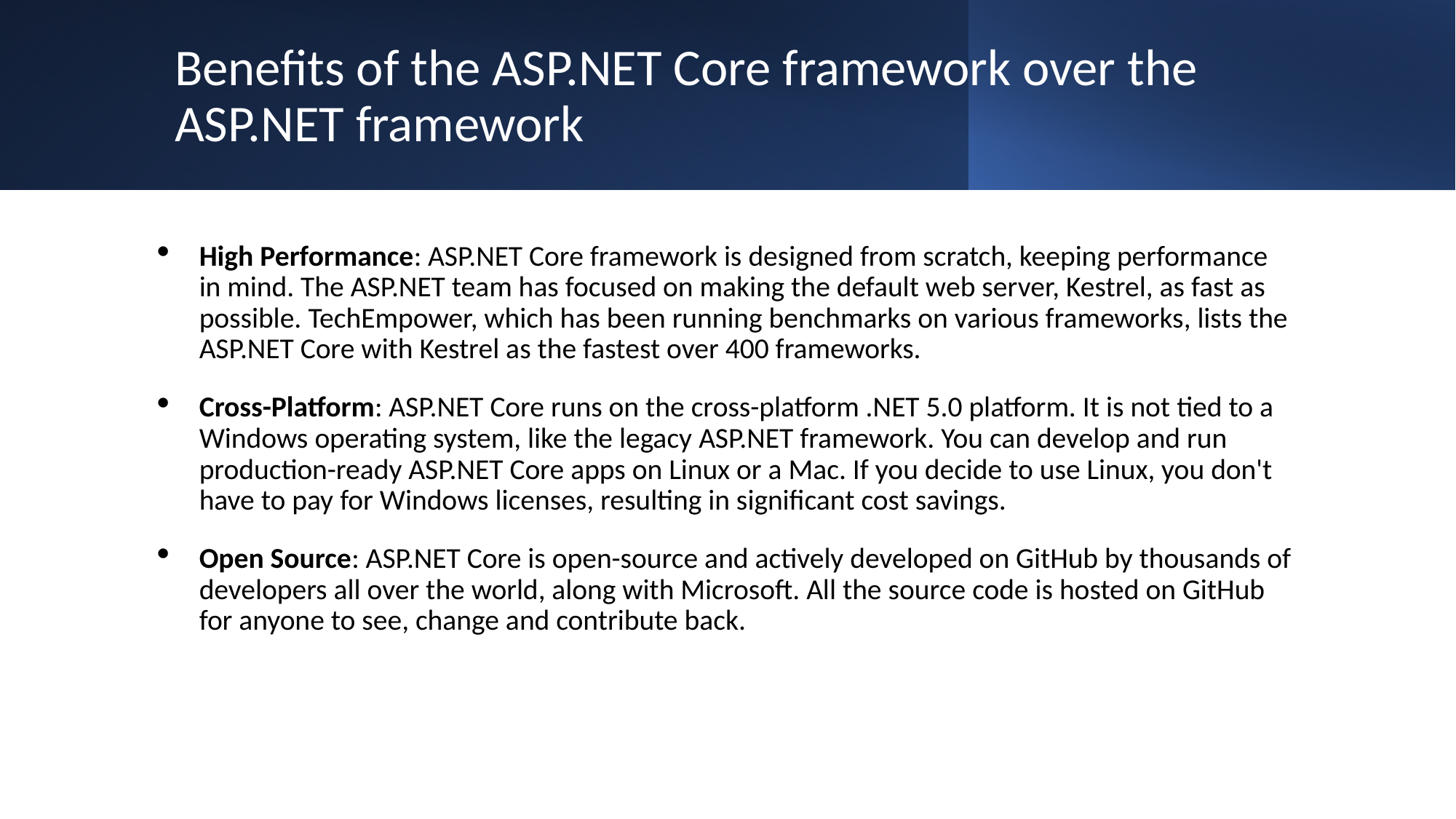

# Benefits of the ASP.NET Core framework over the ASP.NET framework
High Performance: ASP.NET Core framework is designed from scratch, keeping performance in mind. The ASP.NET team has focused on making the default web server, Kestrel, as fast as possible. TechEmpower, which has been running benchmarks on various frameworks, lists the ASP.NET Core with Kestrel as the fastest over 400 frameworks.
Cross-Platform: ASP.NET Core runs on the cross-platform .NET 5.0 platform. It is not tied to a Windows operating system, like the legacy ASP.NET framework. You can develop and run production-ready ASP.NET Core apps on Linux or a Mac. If you decide to use Linux, you don't have to pay for Windows licenses, resulting in significant cost savings.
Open Source: ASP.NET Core is open-source and actively developed on GitHub by thousands of developers all over the world, along with Microsoft. All the source code is hosted on GitHub for anyone to see, change and contribute back.